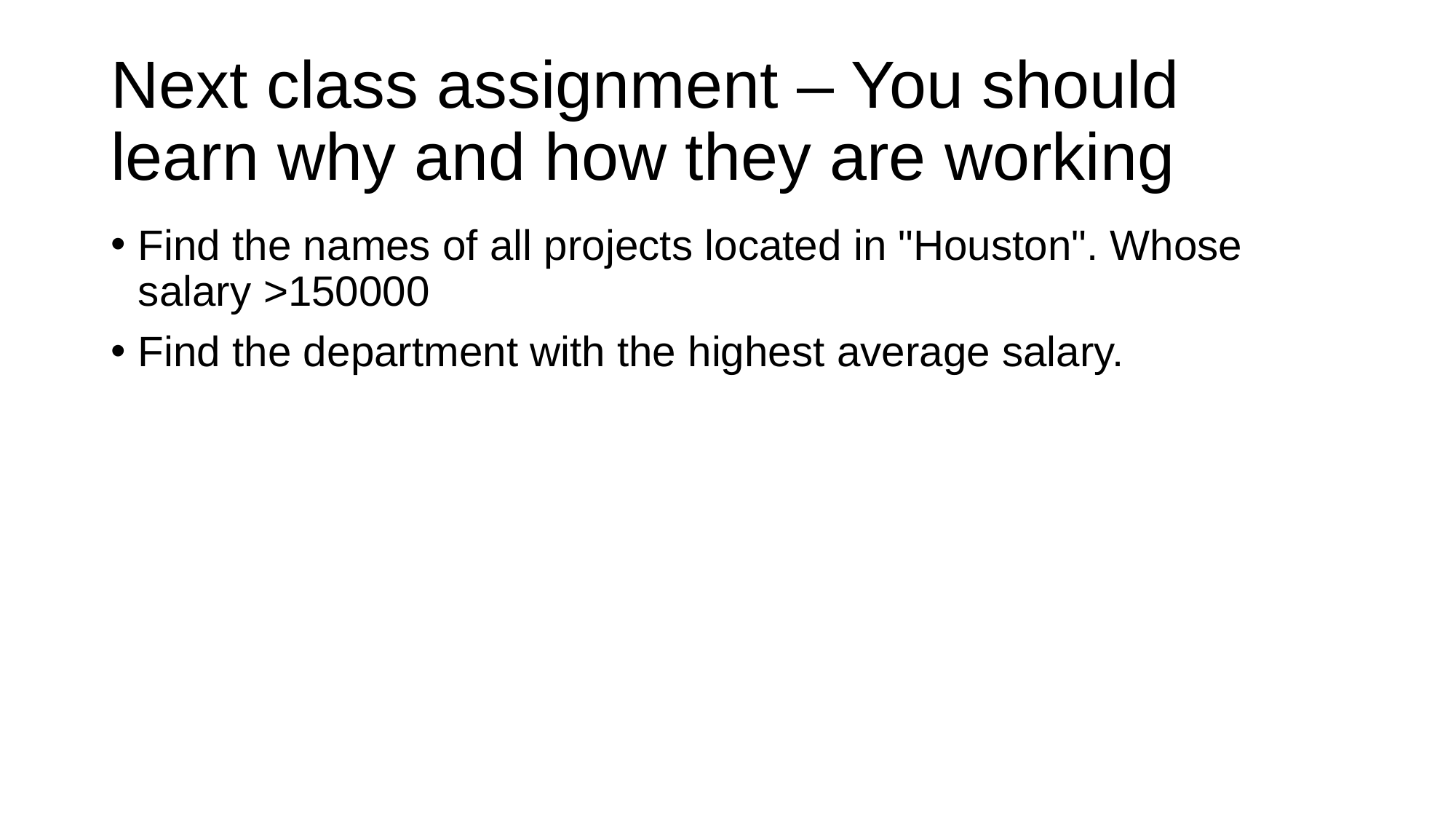

# Next class assignment – You should learn why and how they are working
Find the names of all projects located in "Houston". Whose salary >150000
Find the department with the highest average salary.